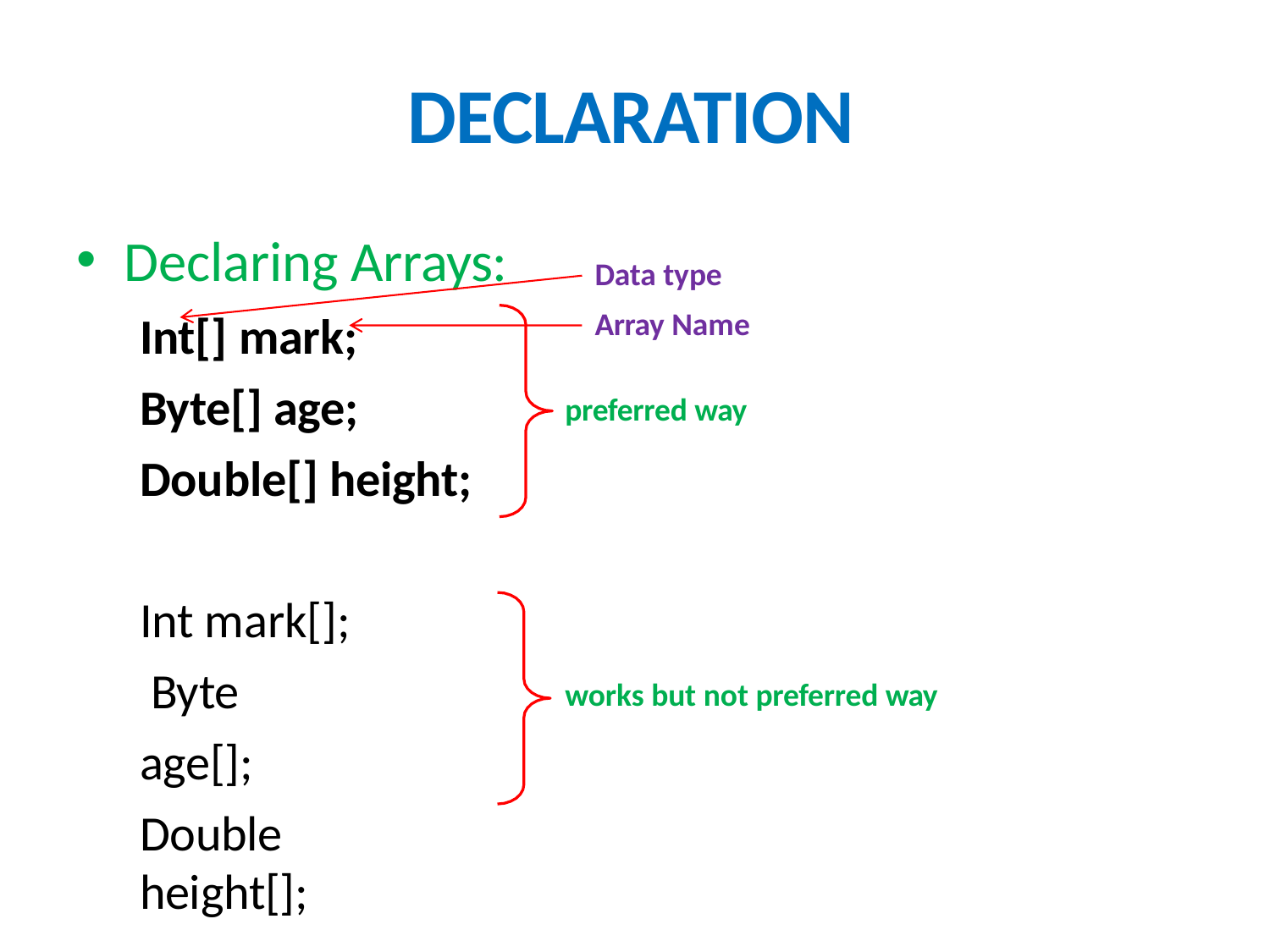

# DECLARATION
Declaring Arrays:
Int[] mark;  Byte[] age;  Double[] height;

Int mark[];  Byte age[];
Double height[];
Data type  Array Name

preferred way

works but not preferred way